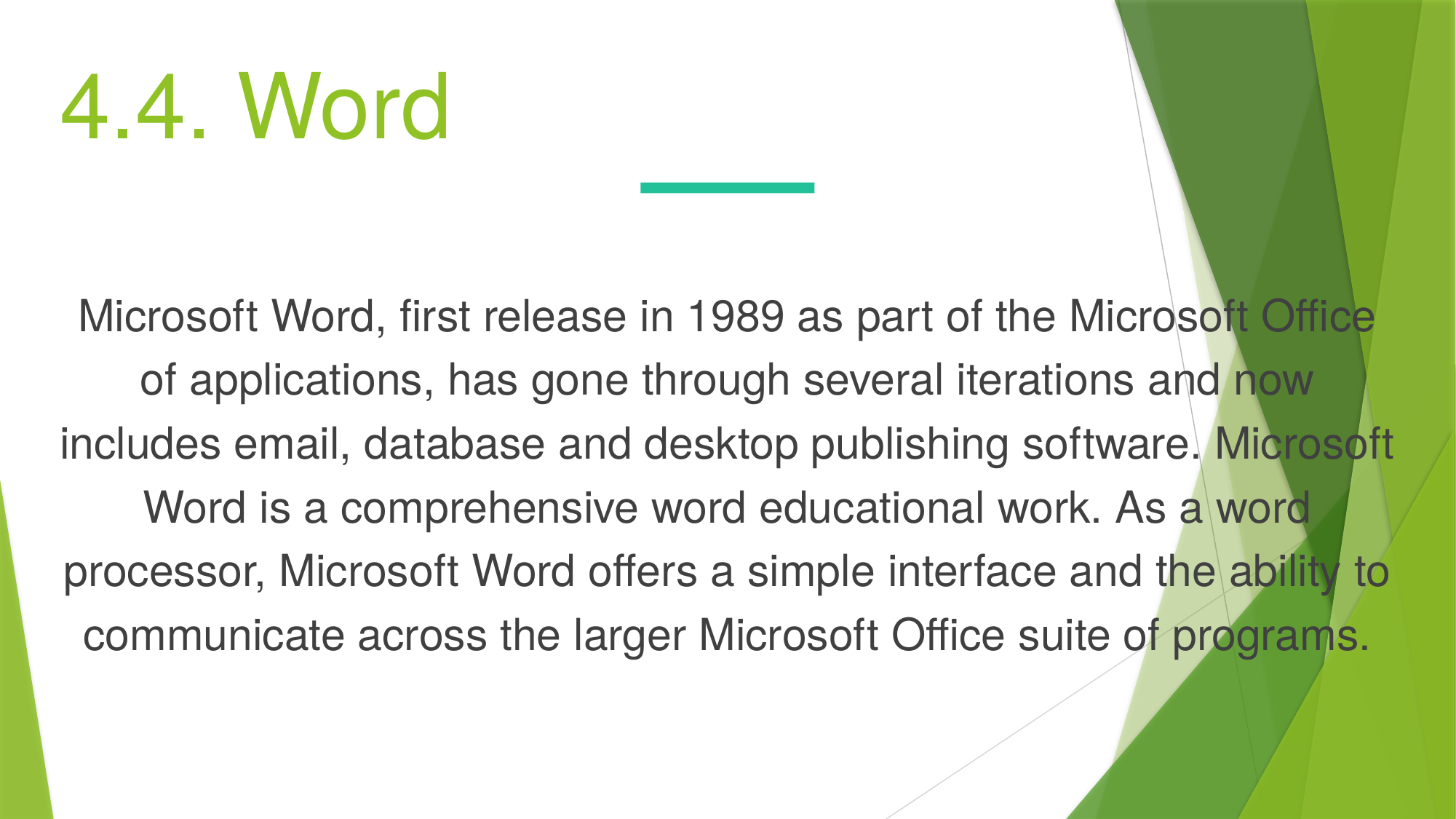

4.4. Word

Microsoft Word, first release in 1989 as part of the Microsoft Office of applications, has gone through several iterations and now includes email, database and desktop publishing software. Microsoft Word is a comprehensive word educational work. As a word processor, Microsoft Word offers a simple interface and the ability to communicate across the larger Microsoft Office suite of programs.